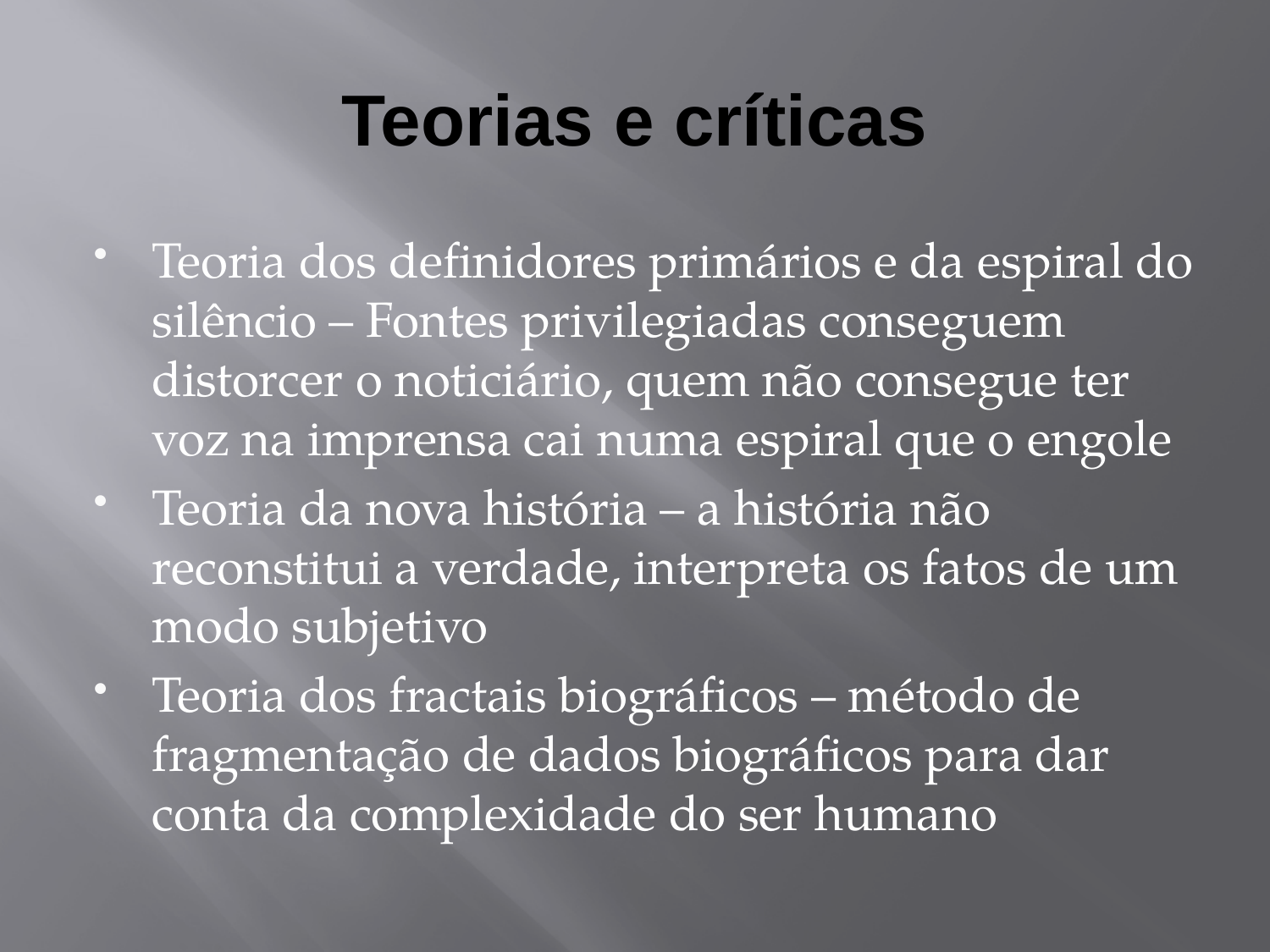

# Teorias e críticas
Teoria dos definidores primários e da espiral do silêncio – Fontes privilegiadas conseguem distorcer o noticiário, quem não consegue ter voz na imprensa cai numa espiral que o engole
Teoria da nova história – a história não reconstitui a verdade, interpreta os fatos de um modo subjetivo
Teoria dos fractais biográficos – método de fragmentação de dados biográficos para dar conta da complexidade do ser humano